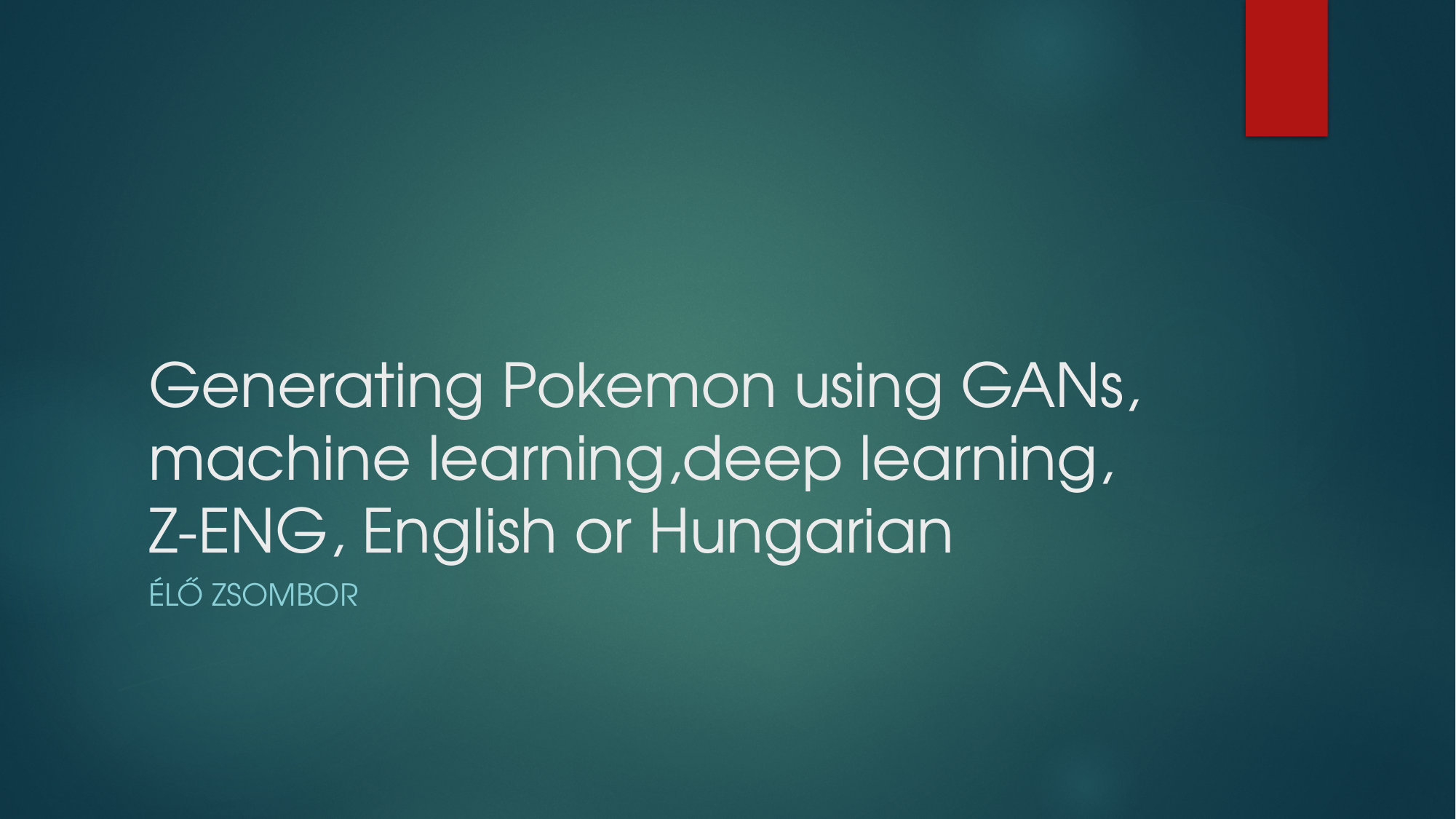

# Generating Pokemon using GANs, machine learning,deep learning, Z-ENG, English or Hungarian
Élő Zsombor